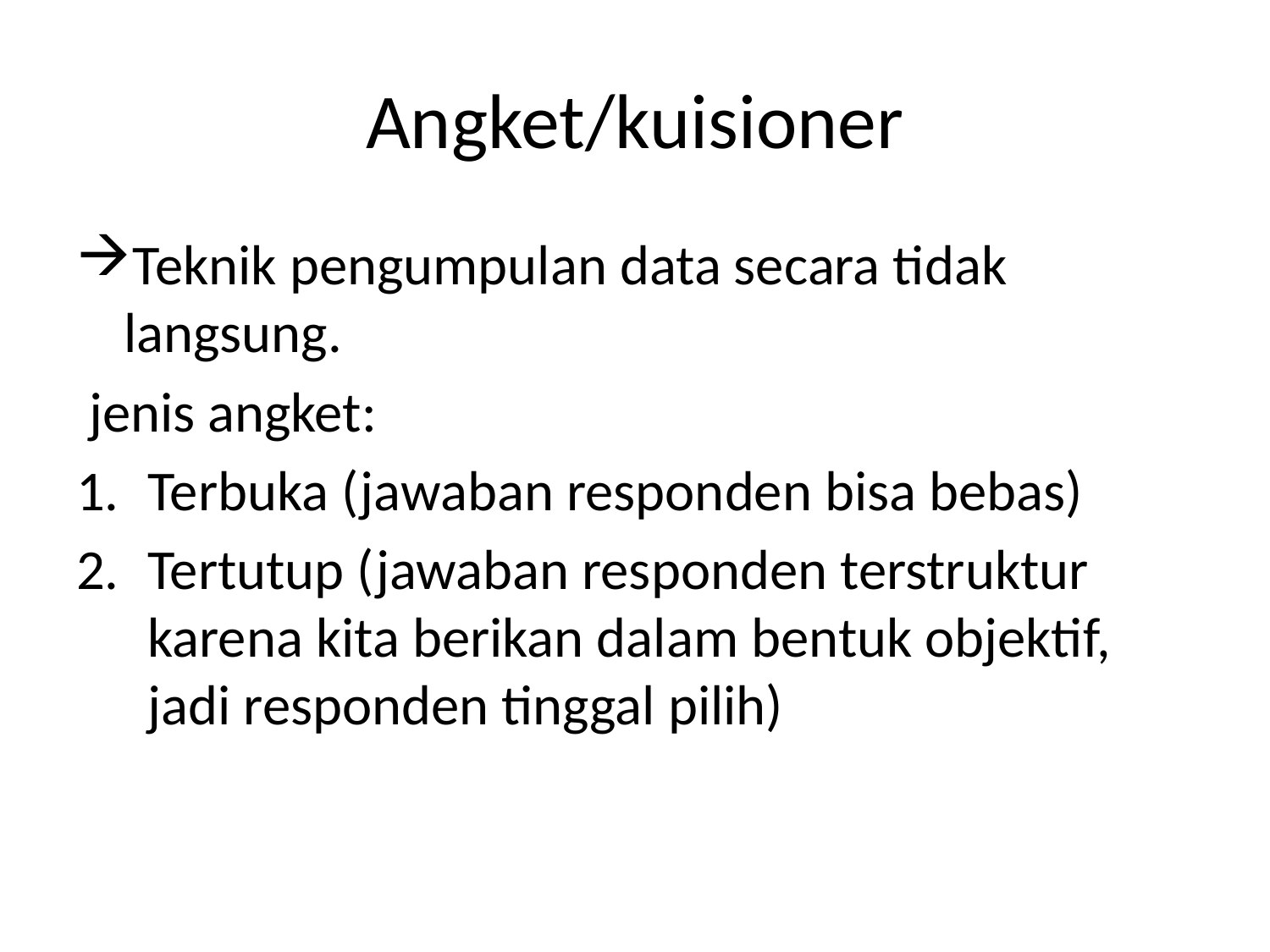

# Angket/kuisioner
Teknik pengumpulan data secara tidak langsung.
 jenis angket:
Terbuka (jawaban responden bisa bebas)
Tertutup (jawaban responden terstruktur karena kita berikan dalam bentuk objektif, jadi responden tinggal pilih)